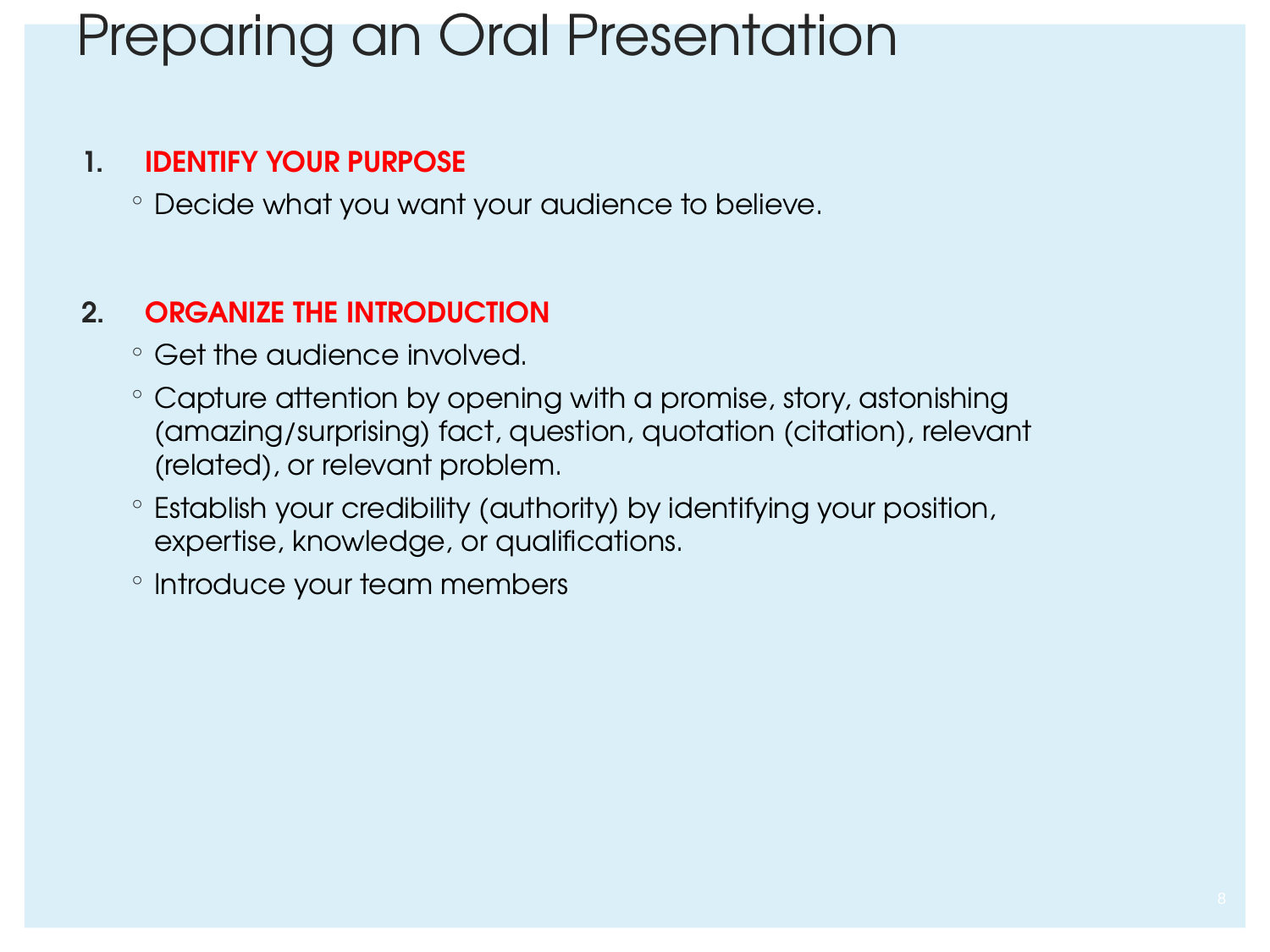

# Preparing an Oral Presentation
IDENTIFY YOUR PURPOSE
Decide what you want your audience to believe.

ORGANIZE THE INTRODUCTION
Get the audience involved.
Capture attention by opening with a promise, story, astonishing (amazing/surprising) fact, question, quotation (citation), relevant (related), or relevant problem.
Establish your credibility (authority) by identifying your position, expertise, knowledge, or qualifications.
Introduce your team members
8